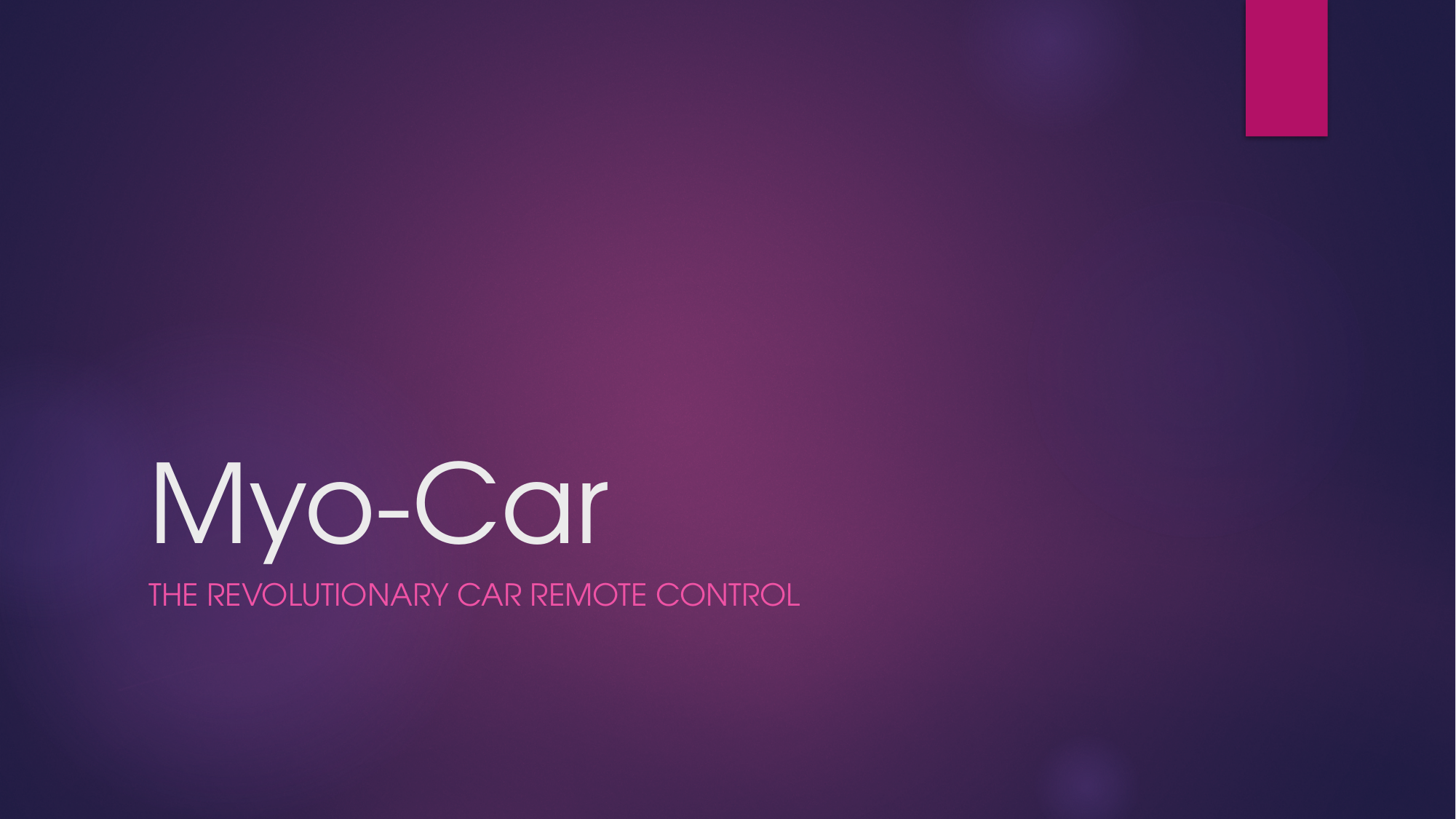

# Myo-Car
The revolutionary Car remote control